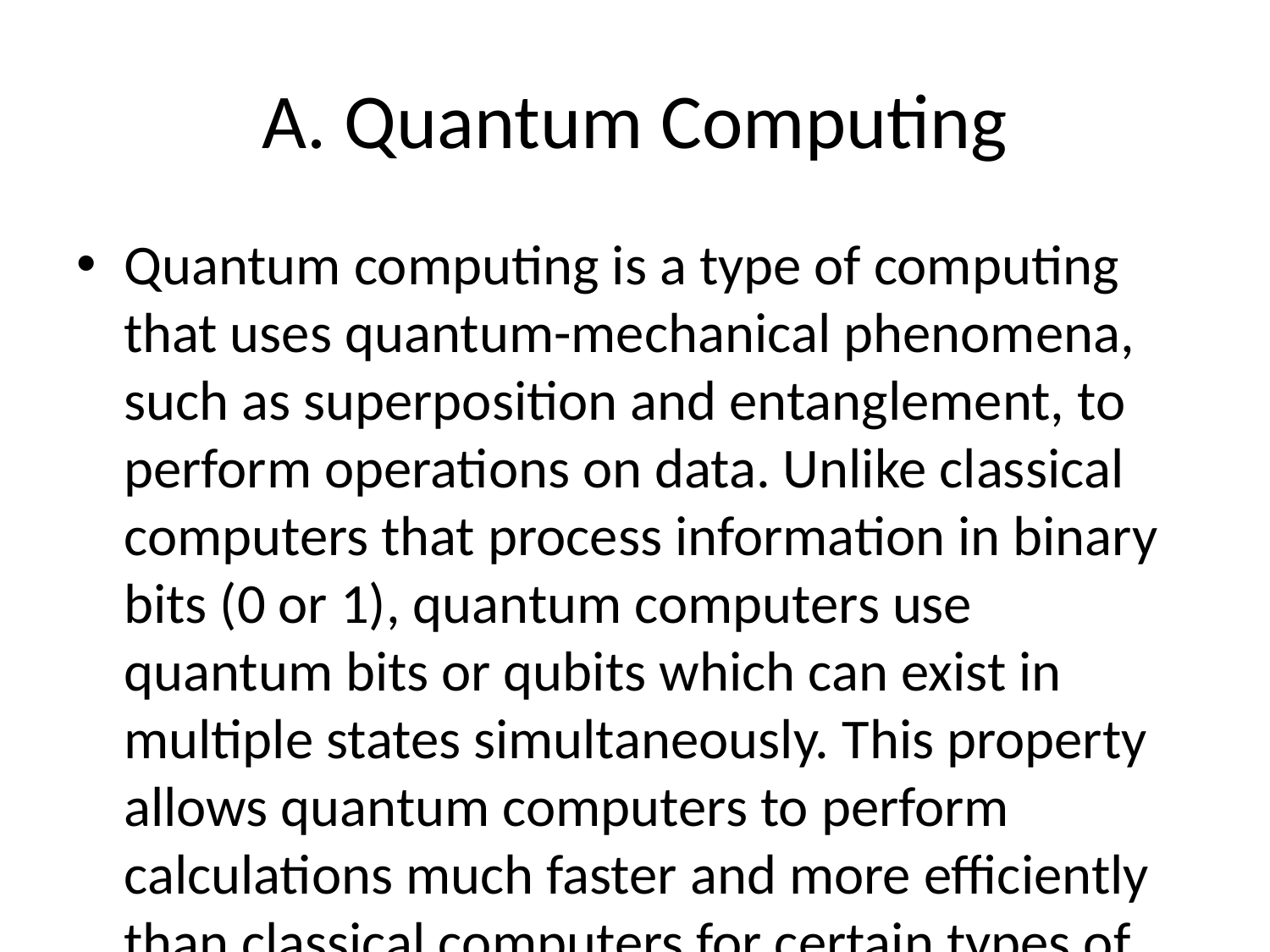

# A. Quantum Computing
Quantum computing is a type of computing that uses quantum-mechanical phenomena, such as superposition and entanglement, to perform operations on data. Unlike classical computers that process information in binary bits (0 or 1), quantum computers use quantum bits or qubits which can exist in multiple states simultaneously. This property allows quantum computers to perform calculations much faster and more efficiently than classical computers for certain types of problems, such as factoring large numbers and optimizing complex systems. Quantum computing has the potential to revolutionize fields like cryptography, drug discovery, financial modeling, and artificial intelligence. Researchers and tech companies are actively working on developing practical quantum computers and algorithms to harness the power of quantum mechanics for various applications.